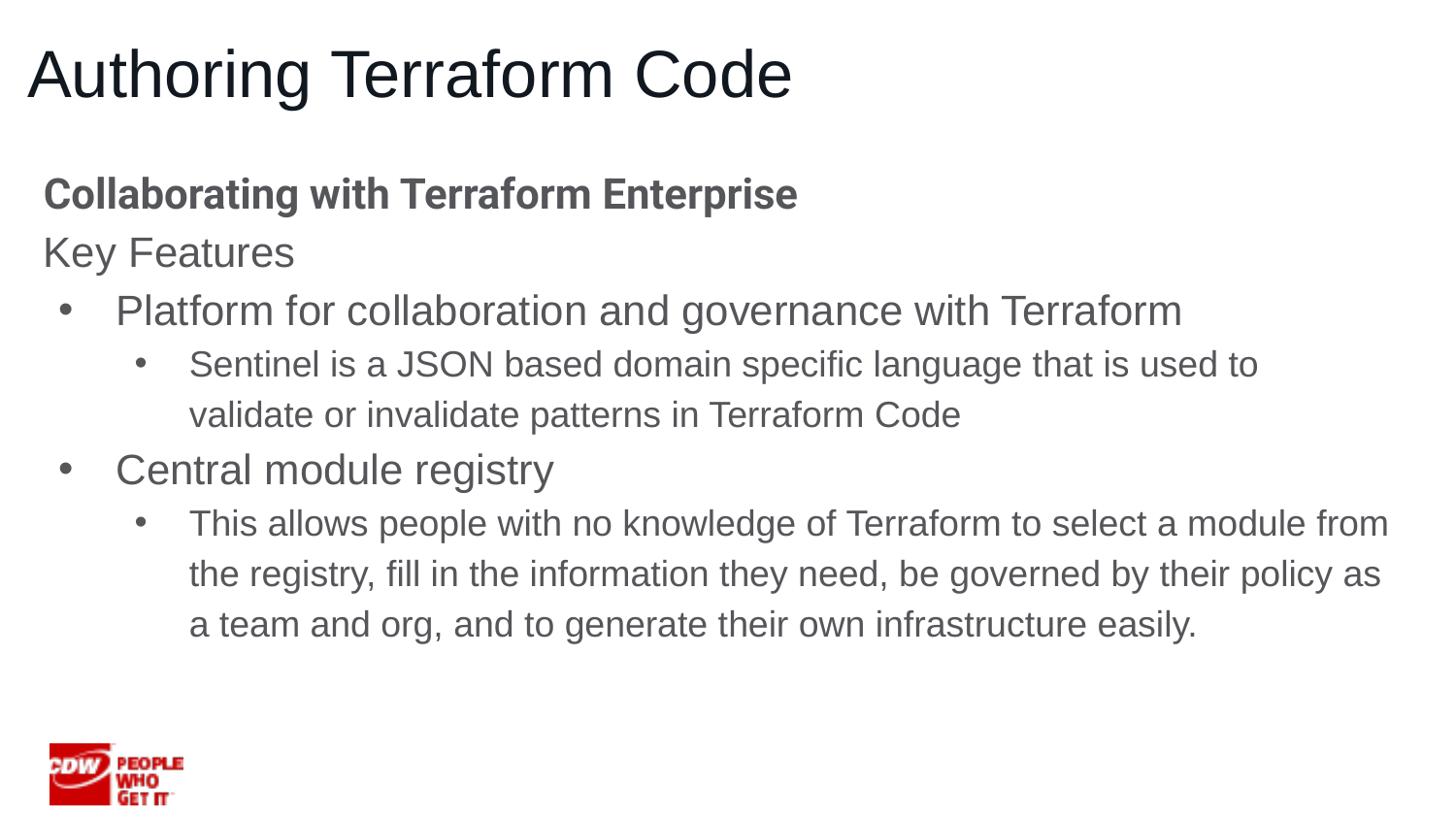

# Authoring Terraform Code
Collaborating with Terraform Enterprise
Key Features
Platform for collaboration and governance with Terraform
Sentinel is a JSON based domain specific language that is used to validate or invalidate patterns in Terraform Code
Central module registry
This allows people with no knowledge of Terraform to select a module from the registry, fill in the information they need, be governed by their policy as a team and org, and to generate their own infrastructure easily.